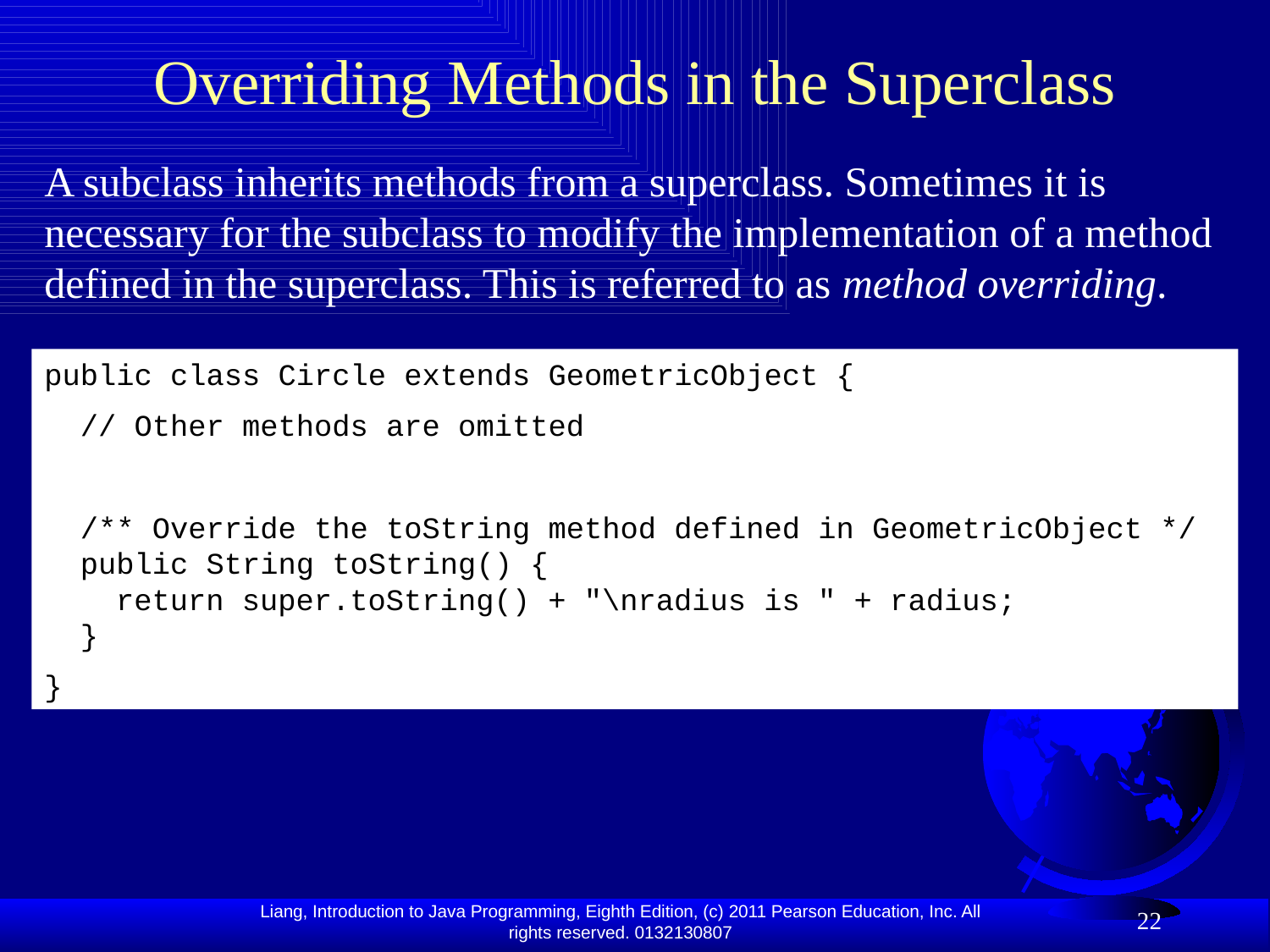

# Overriding Methods in the Superclass
A subclass inherits methods from a superclass. Sometimes it is necessary for the subclass to modify the implementation of a method defined in the superclass. This is referred to as method overriding.
public class Circle extends GeometricObject {
  // Other methods are omitted

  /** Override the toString method defined in GeometricObject */
  public String toString() {
    return super.toString() + "\nradius is " + radius;
  }
}
22